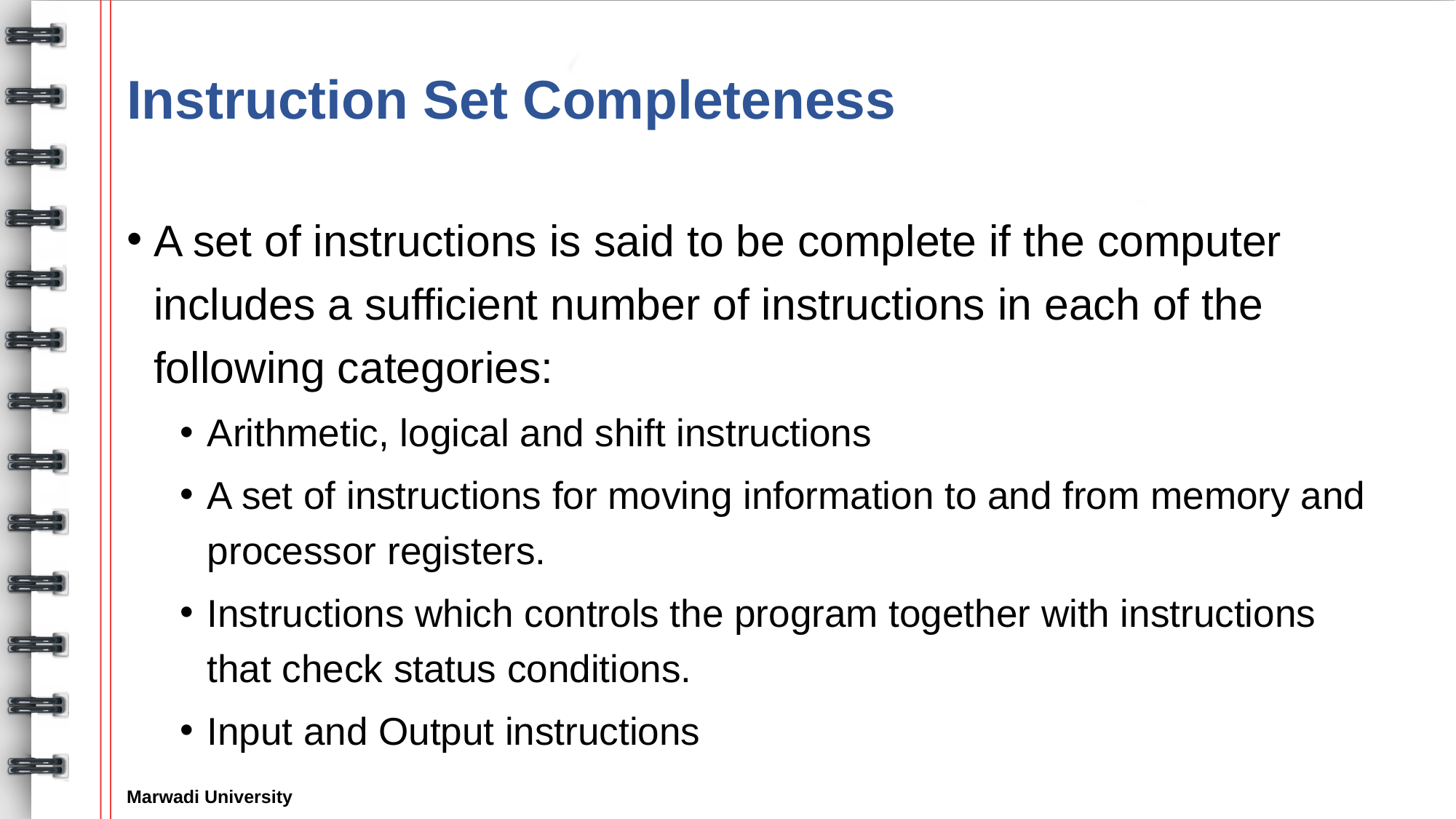

# Instruction Set Completeness
A set of instructions is said to be complete if the computer includes a sufficient number of instructions in each of the following categories:
Arithmetic, logical and shift instructions
A set of instructions for moving information to and from memory and processor registers.
Instructions which controls the program together with instructions that check status conditions.
Input and Output instructions

Marwadi University